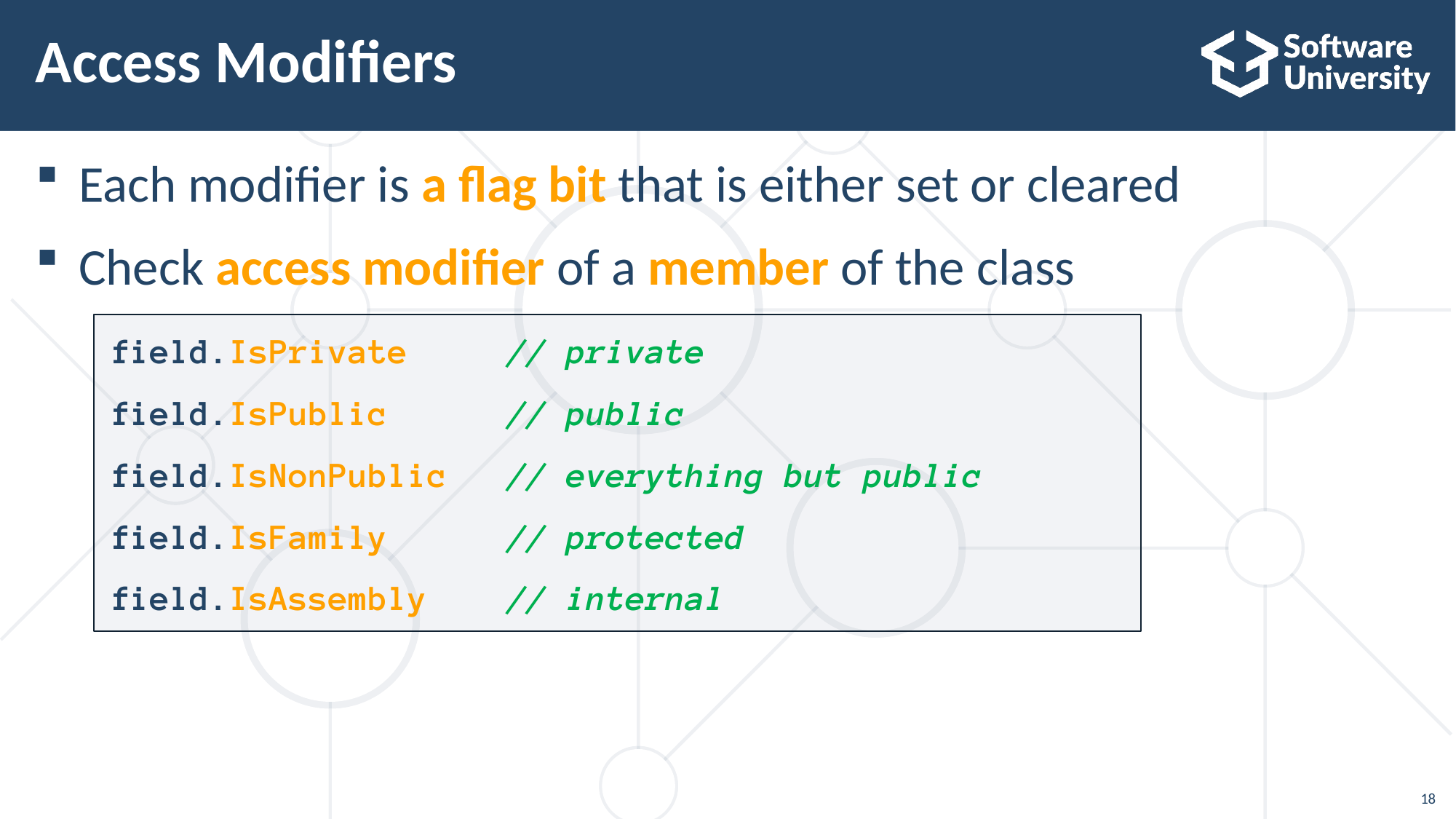

# Access Modifiers
Each modifier is a flag bit that is either set or cleared
Check access modifier of a member of the class

field.IsPrivate     // private
field.IsPublic      // public
field.IsNonPublic   // everything but public
field.IsFamily      // protected
field.IsAssembly    // internal
18